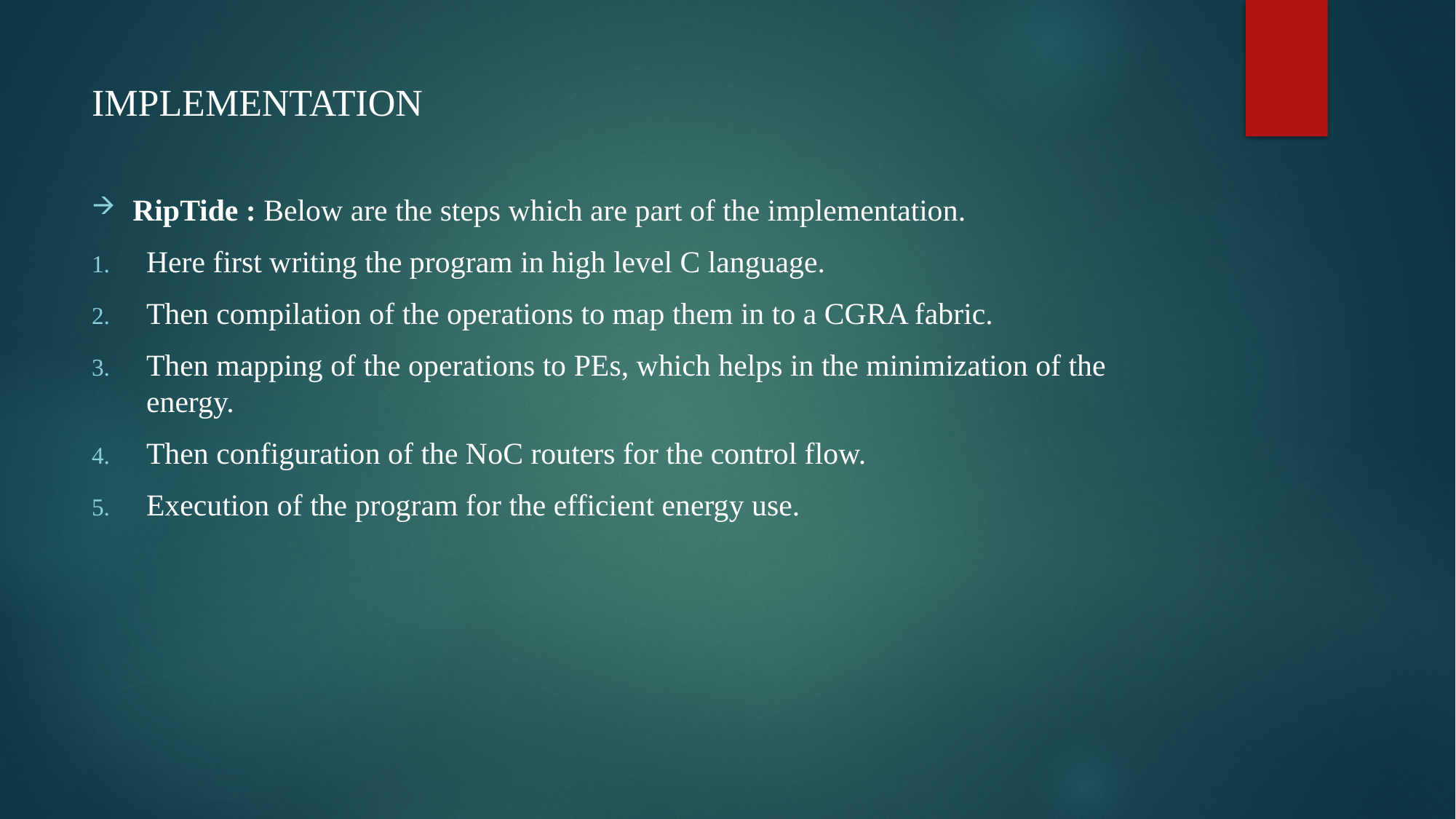

# IMPLEMENTATION
RipTide : Below are the steps which are part of the implementation.
Here first writing the program in high level C language.
Then compilation of the operations to map them in to a CGRA fabric.
Then mapping of the operations to PEs, which helps in the minimization of the energy.
Then configuration of the NoC routers for the control flow.
Execution of the program for the efficient energy use.